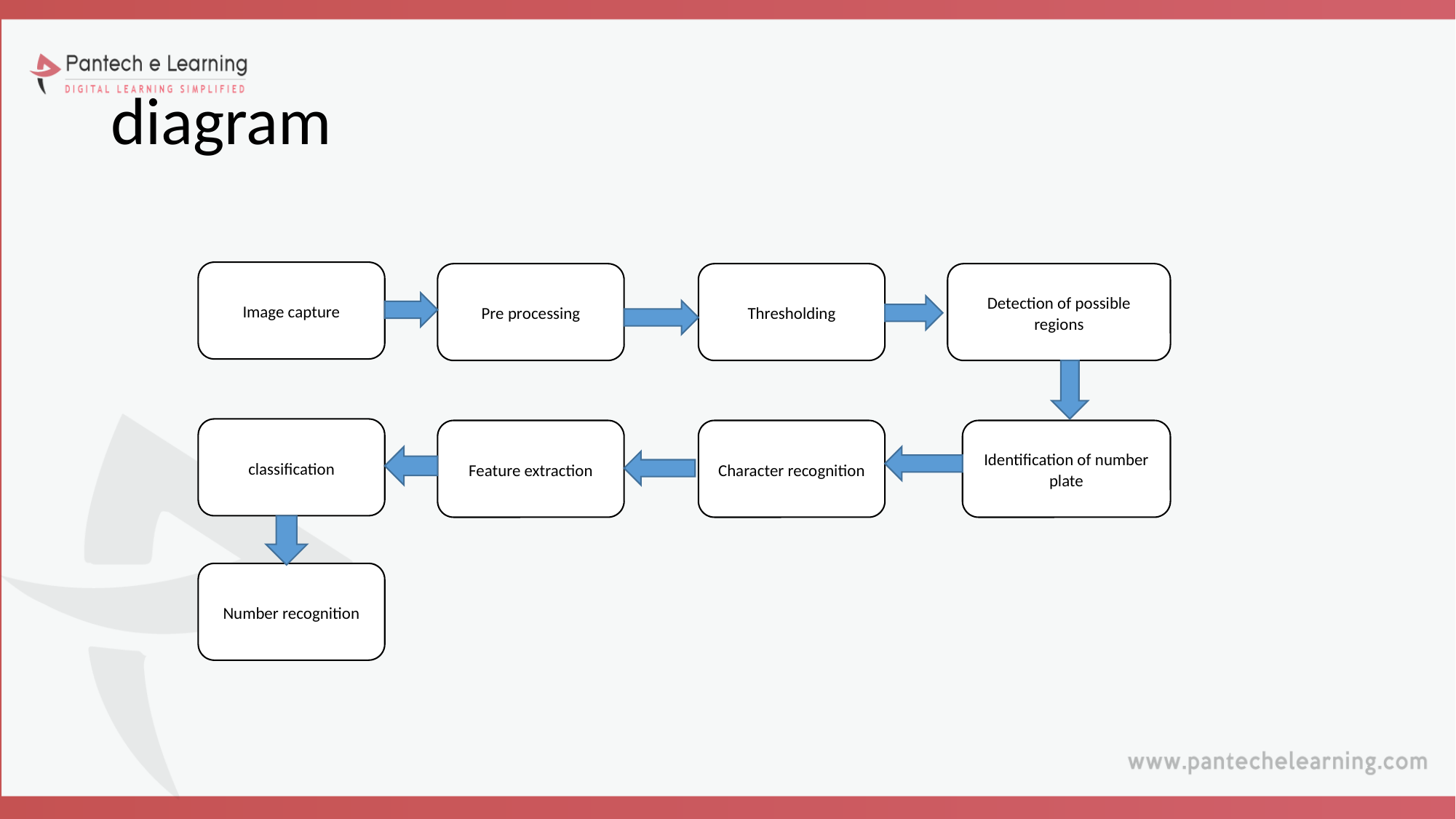

# diagram

Image capture
Pre processing
Thresholding
Detection of possible regions

classification
Feature extraction
Character recognition
Identification of number plate

Number recognition